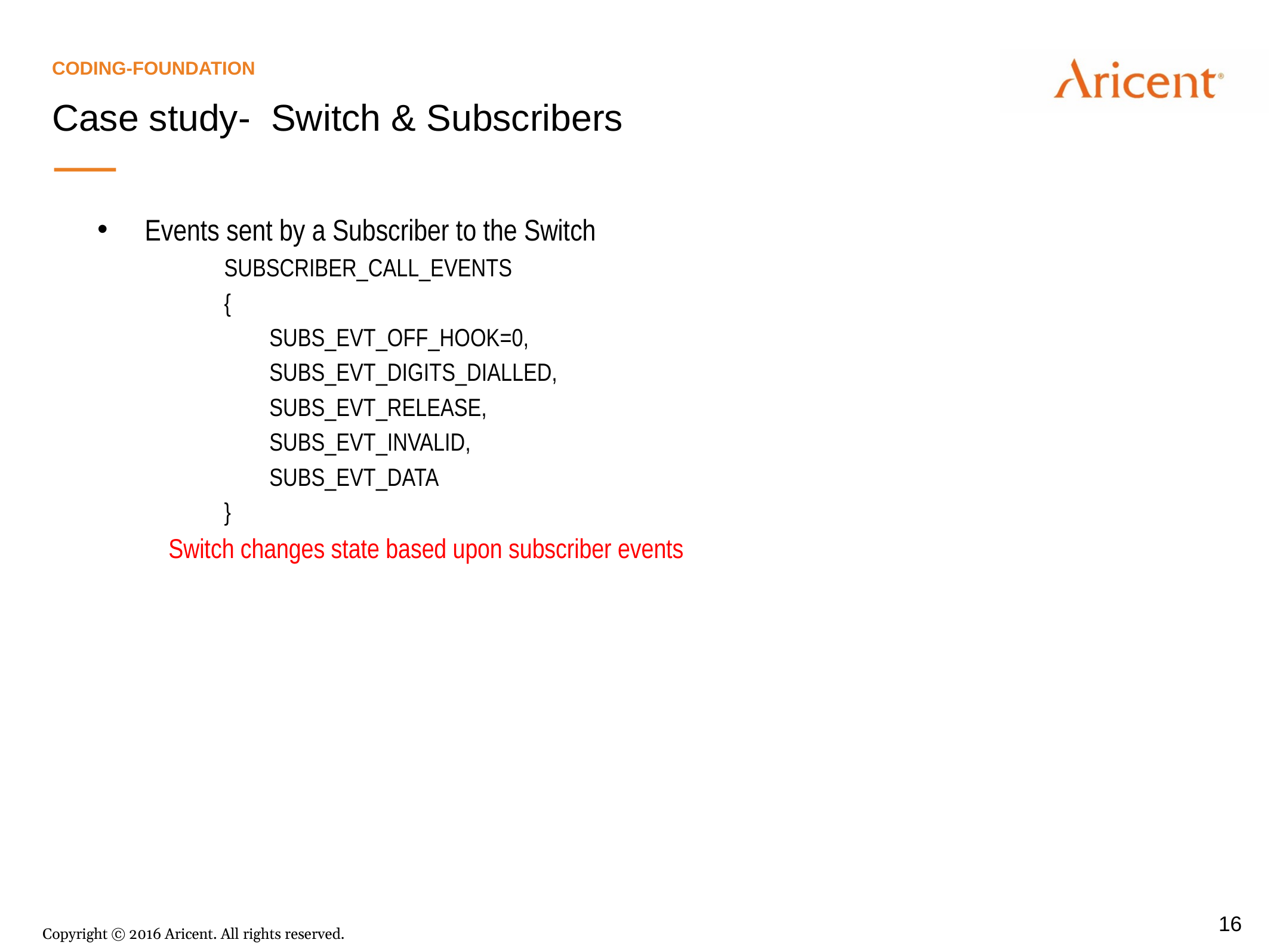

Coding-foundation
Case study-  Switch & Subscribers
Events sent by a Subscriber to the Switch
SUBSCRIBER_CALL_EVENTS
{
        SUBS_EVT_OFF_HOOK=0,
        SUBS_EVT_DIGITS_DIALLED,
        SUBS_EVT_RELEASE,
        SUBS_EVT_INVALID,
        SUBS_EVT_DATA
}
Switch changes state based upon subscriber events